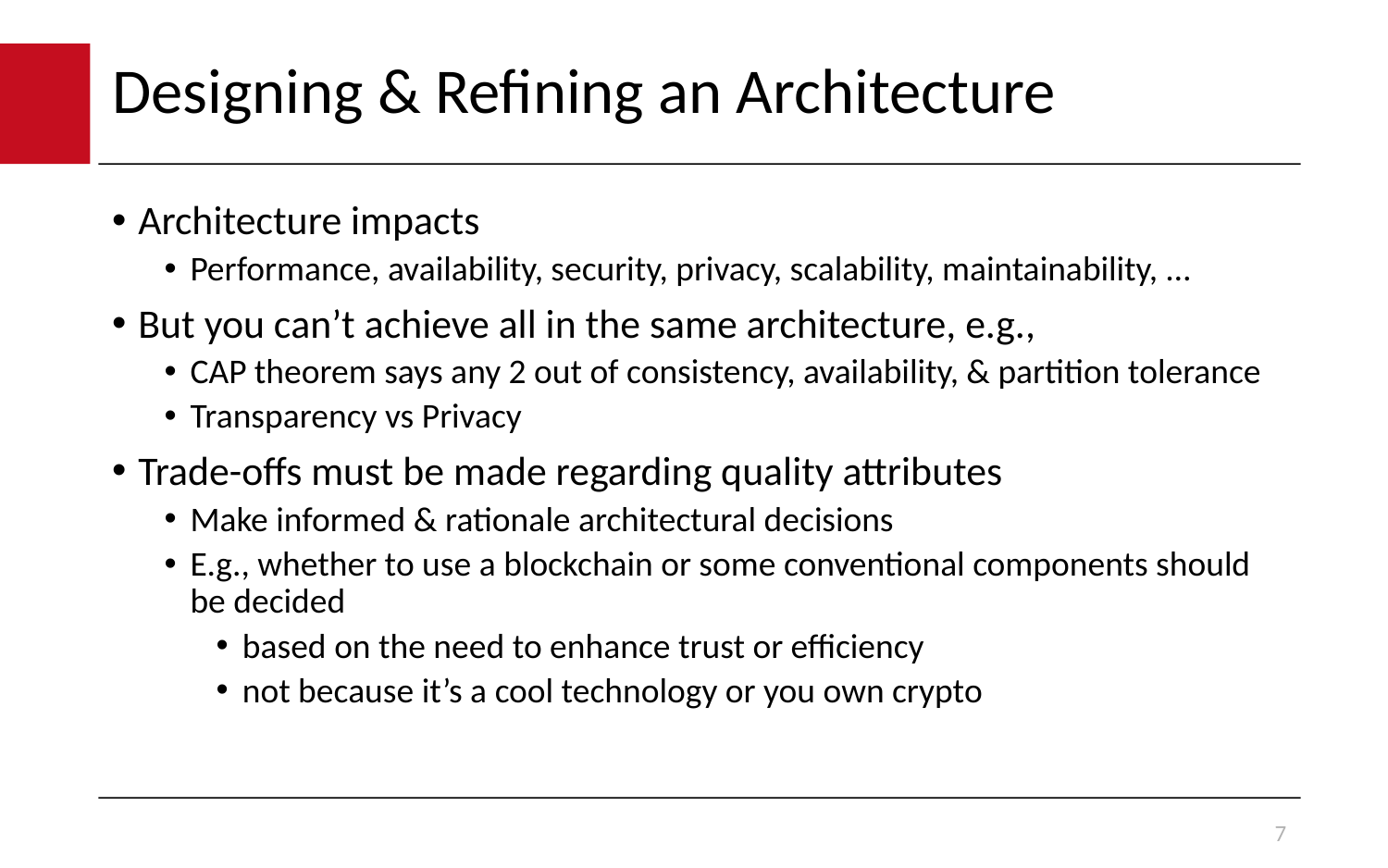

# Designing & Refining an Architecture
Architecture impacts
Performance, availability, security, privacy, scalability, maintainability, …
But you can’t achieve all in the same architecture, e.g.,
CAP theorem says any 2 out of consistency, availability, & partition tolerance
Transparency vs Privacy
Trade-offs must be made regarding quality attributes
Make informed & rationale architectural decisions
E.g., whether to use a blockchain or some conventional components should be decided
based on the need to enhance trust or efficiency
not because it’s a cool technology or you own crypto
7